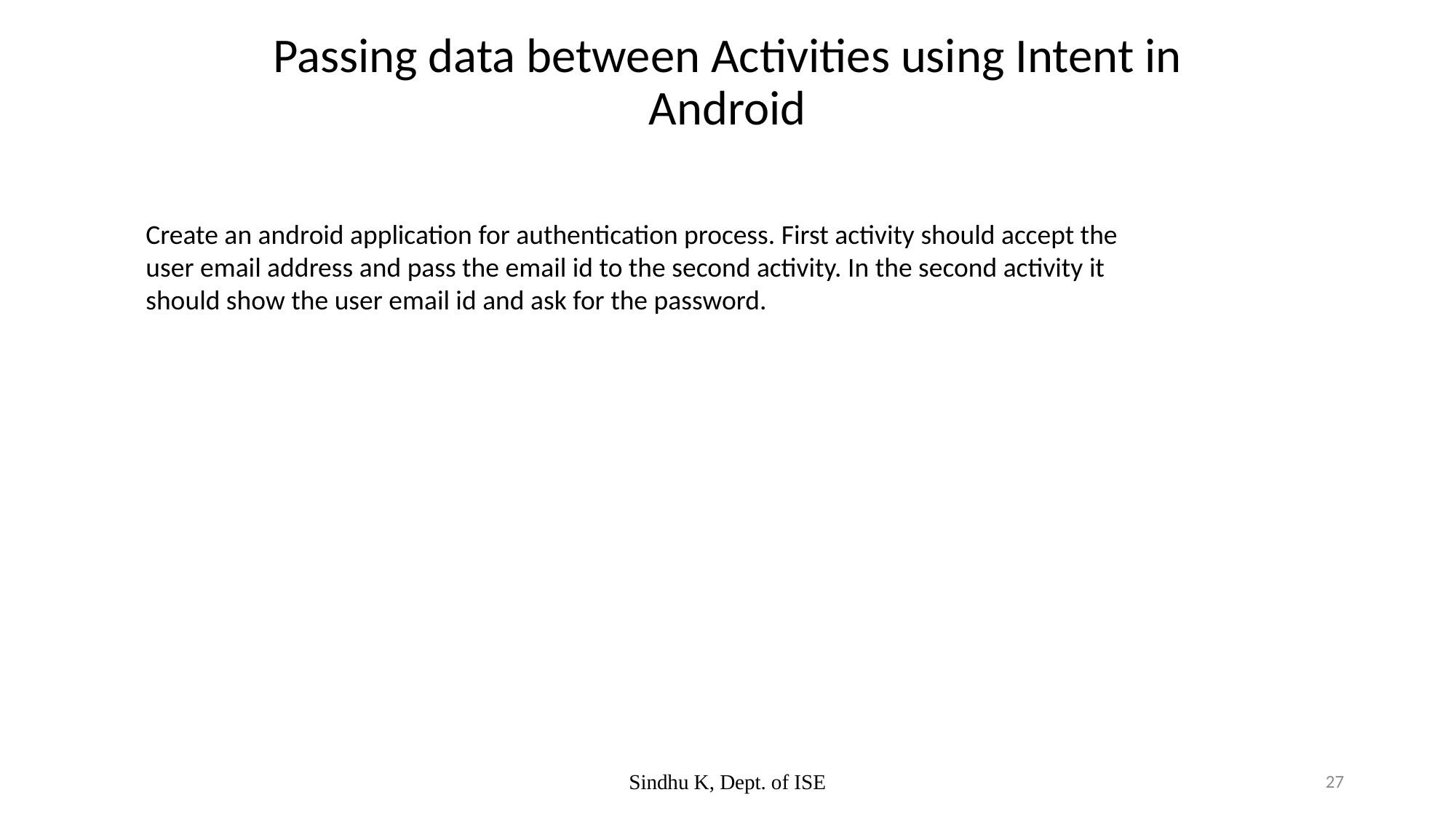

# Passing data between Activities using Intent in Android

Create an android application for authentication process. First activity should accept the
user email address and pass the email id to the second activity. In the second activity it
should show the user email id and ask for the password.
Sindhu K, Dept. of ISE
27